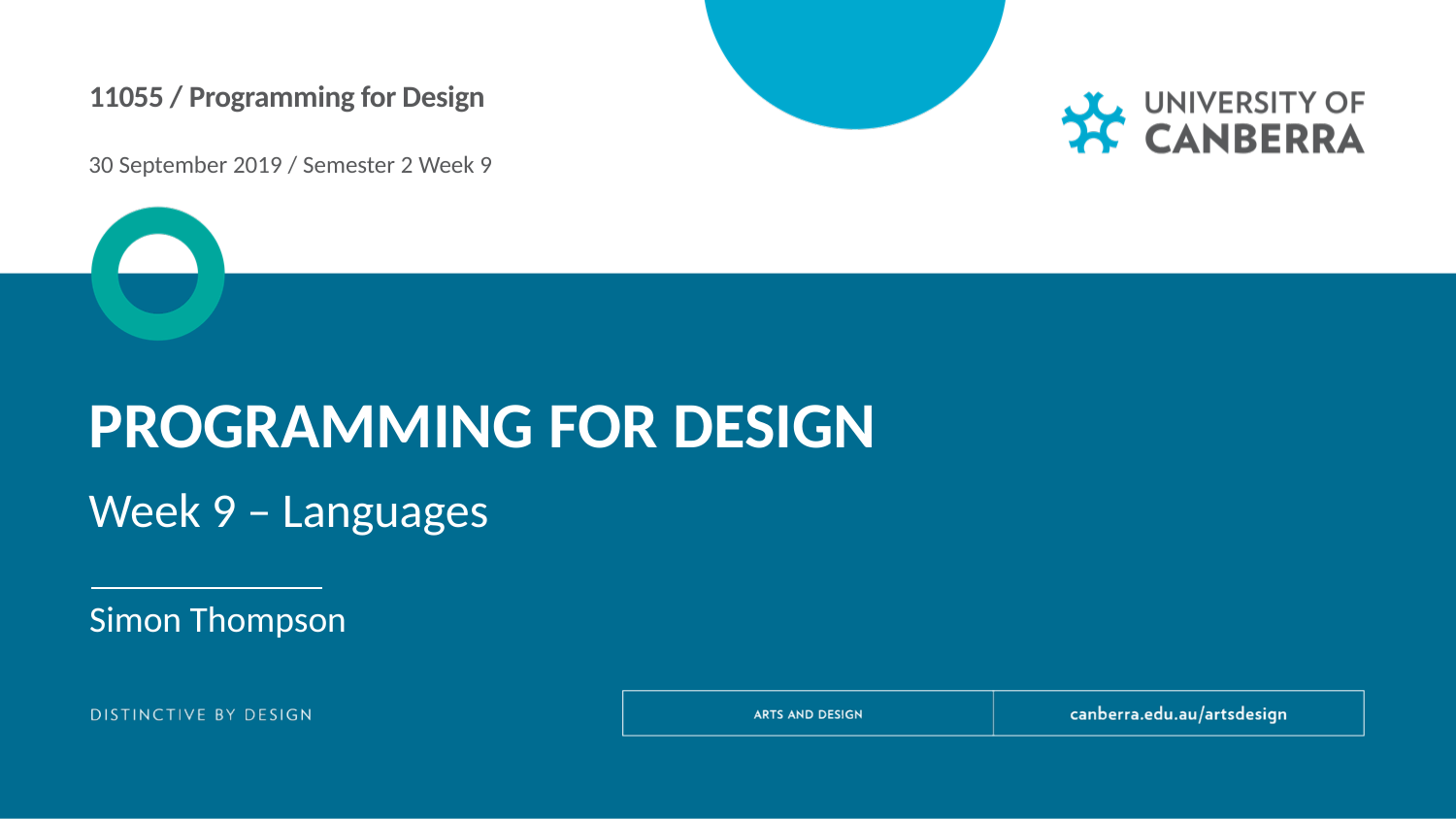

11055 / Programming for Design
30 September 2019 / Semester 2 Week 9
Programming for design
Week 9 – Languages
Simon Thompson